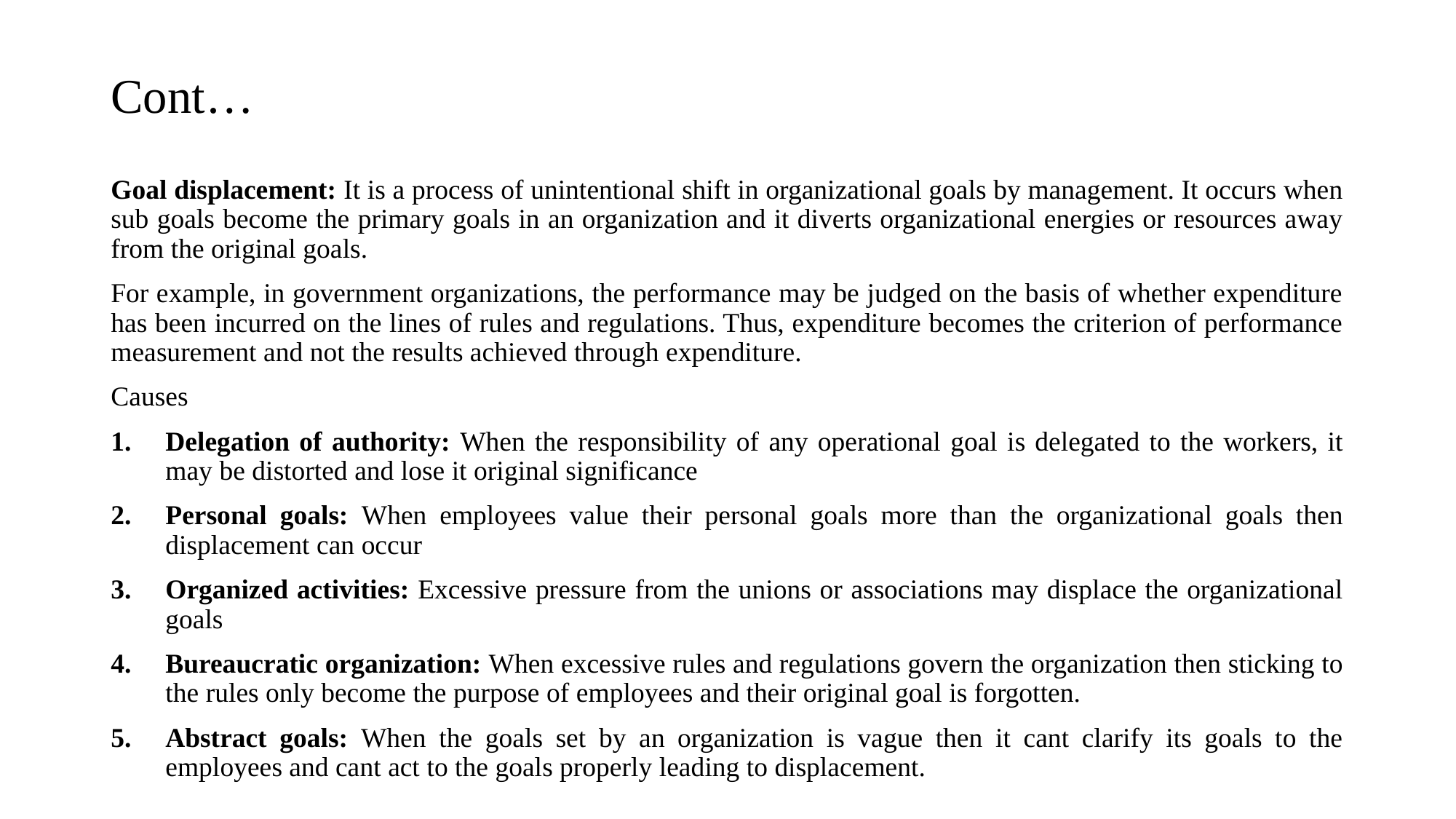

# Cont…
Goal displacement: It is a process of unintentional shift in organizational goals by management. It occurs when sub goals become the primary goals in an organization and it diverts organizational energies or resources away from the original goals.
For example, in government organizations, the performance may be judged on the basis of whether expenditure has been incurred on the lines of rules and regulations. Thus, expenditure becomes the criterion of performance measurement and not the results achieved through expenditure.
Causes
Delegation of authority: When the responsibility of any operational goal is delegated to the workers, it may be distorted and lose it original significance
Personal goals: When employees value their personal goals more than the organizational goals then displacement can occur
Organized activities: Excessive pressure from the unions or associations may displace the organizational goals
Bureaucratic organization: When excessive rules and regulations govern the organization then sticking to the rules only become the purpose of employees and their original goal is forgotten.
Abstract goals: When the goals set by an organization is vague then it cant clarify its goals to the employees and cant act to the goals properly leading to displacement.